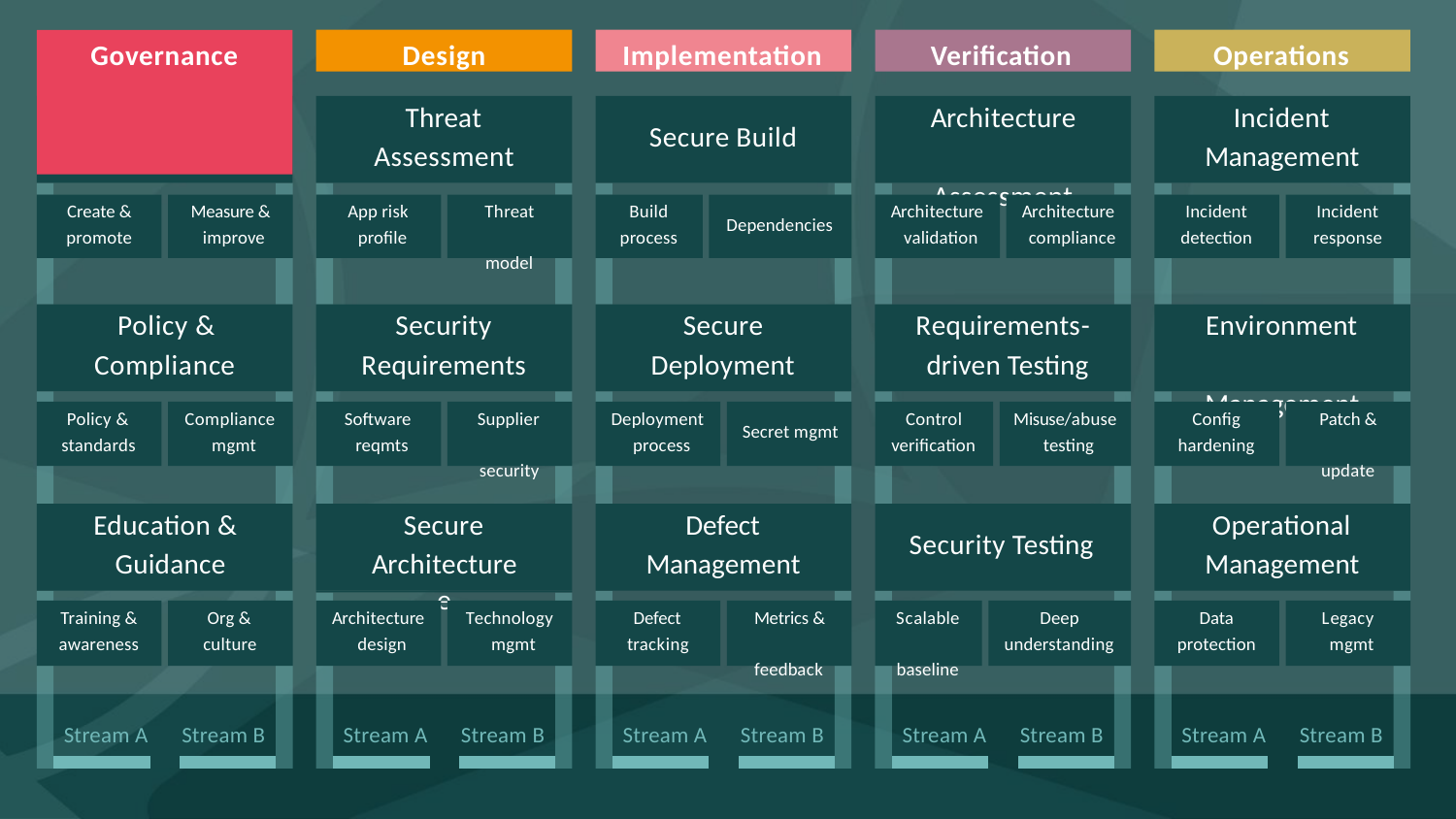

# Governance
Design
Implementation
Verification
Operations
Strategy &  Metrics
Threat  Assessment
Architecture  Assessment
Incident  Management

Secure Build

Build  process
Create &  promote
Measure &  improve
App risk  profile
Threat  model
Architecture  validation
Architecture  compliance
Incident  detection
Incident  response

Dependencies

Policy &  Compliance
Security  Requirements
Secure  Deployment
Requirements-  driven Testing
Environment  Management

Control  verification
Misuse/abuse  testing
Policy &  standards
Compliance  mgmt
Software  reqmts
Supplier  security
Deployment  process
Config  hardening
Patch &  update

Secret mgmt

Education &  Guidance
Secure  Architecture
Defect  Management
Operational  Management

Security
Architecture
Security Testing

Training &  awareness
Org &  culture
Architecture  design
Technology  mgmt
Defect  tracking
Metrics &  feedback
Scalable  baseline
Deep  understanding
Data  protection
Legacy  mgmt

Stream A
Stream B
Stream A
Stream B
Stream A
Stream B
Stream A
Stream B
Stream A
Stream B